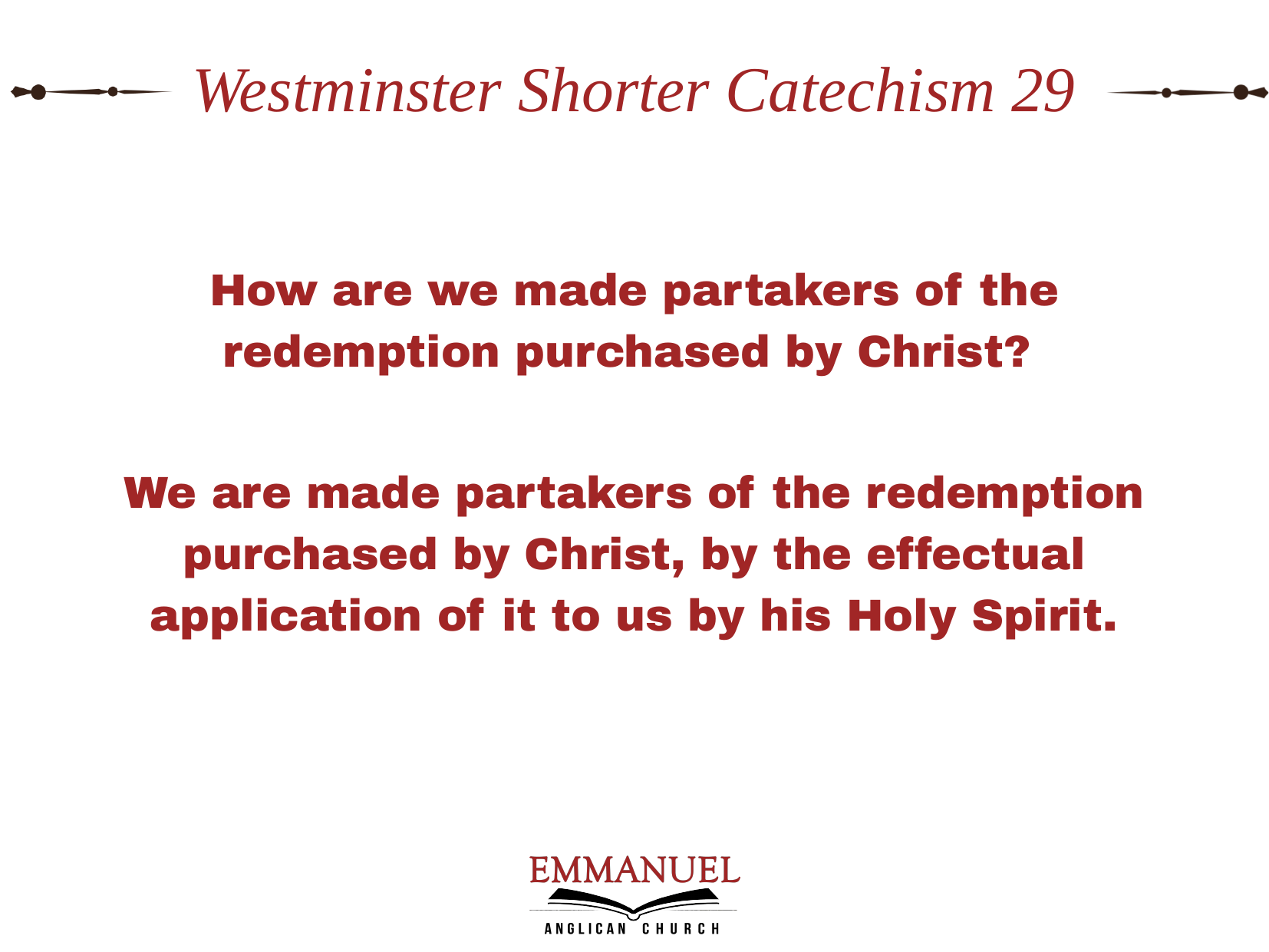

# Westminster Shorter Catechism 29

How are we made partakers of the redemption purchased by Christ?

We are made partakers of the redemption purchased by Christ, by the effectual application of it to us by his Holy Spirit.